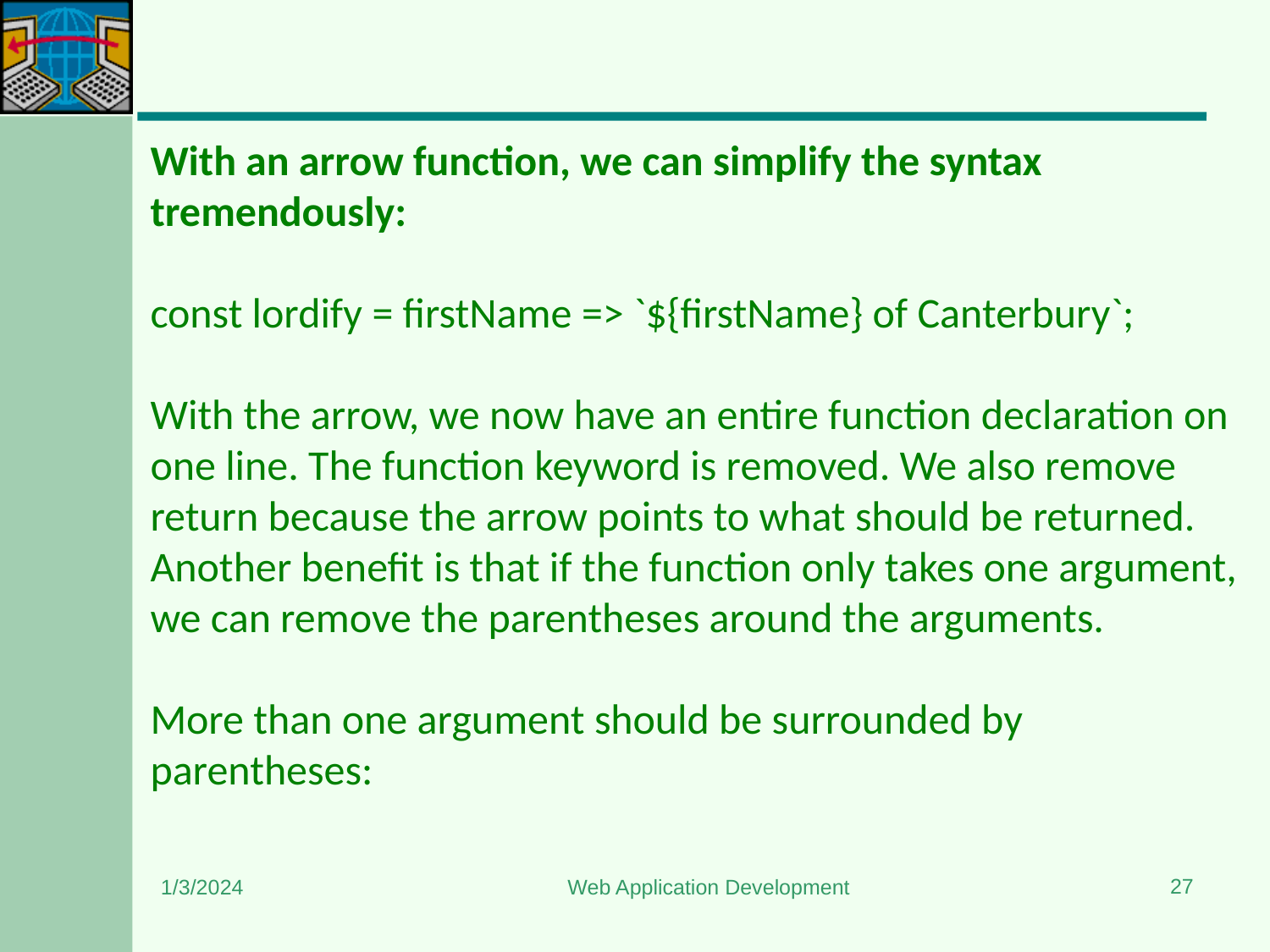

#
With an arrow function, we can simplify the syntax tremendously:

const lordify = firstName => `${firstName} of Canterbury`;

With the arrow, we now have an entire function declaration on one line. The function keyword is removed. We also remove return because the arrow points to what should be returned. Another benefit is that if the function only takes one argument, we can remove the parentheses around the arguments.

More than one argument should be surrounded by parentheses:

27
1/3/2024
Web Application Development